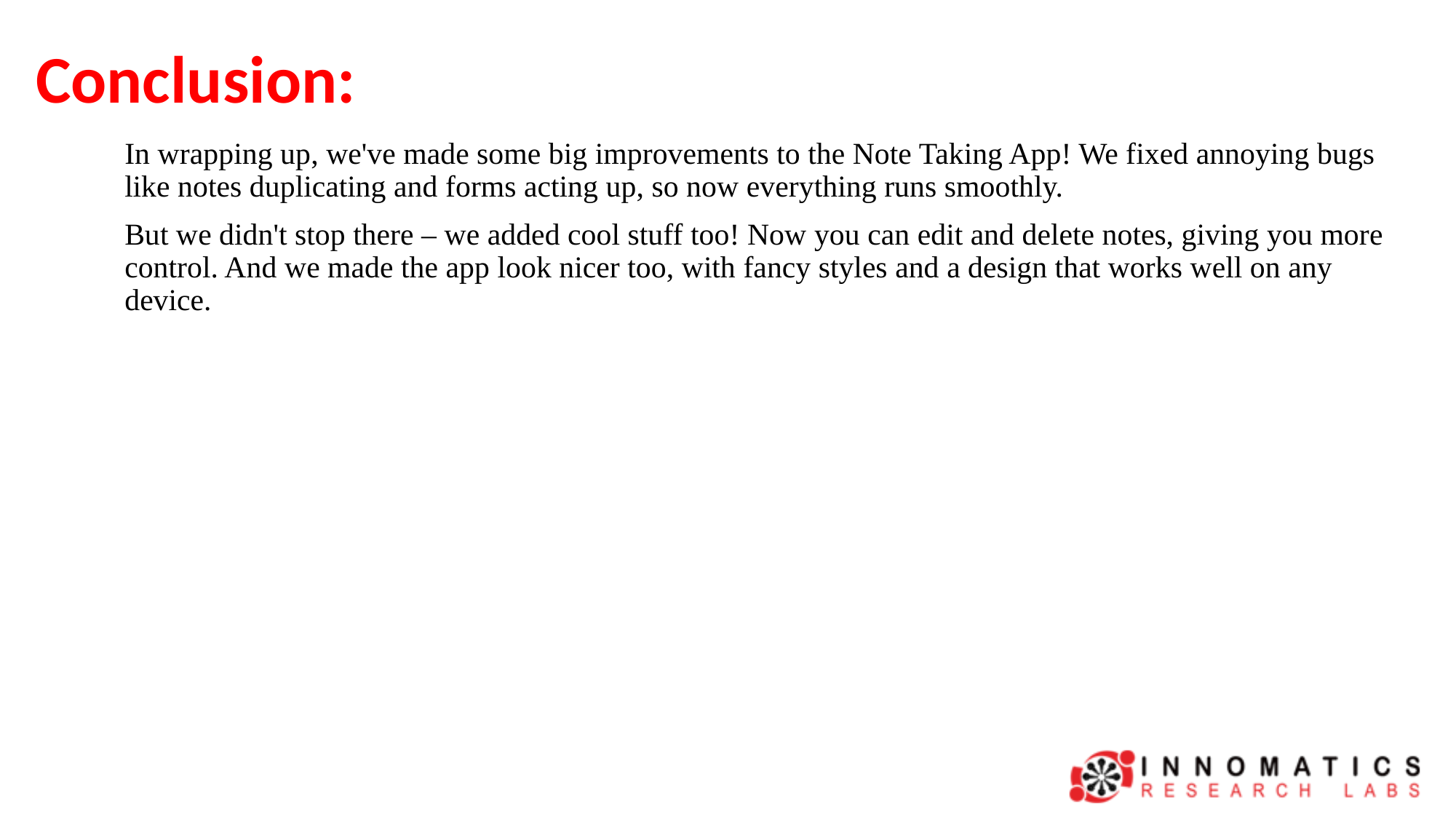

# Conclusion:
In wrapping up, we've made some big improvements to the Note Taking App! We fixed annoying bugs like notes duplicating and forms acting up, so now everything runs smoothly.
But we didn't stop there – we added cool stuff too! Now you can edit and delete notes, giving you more control. And we made the app look nicer too, with fancy styles and a design that works well on any device.